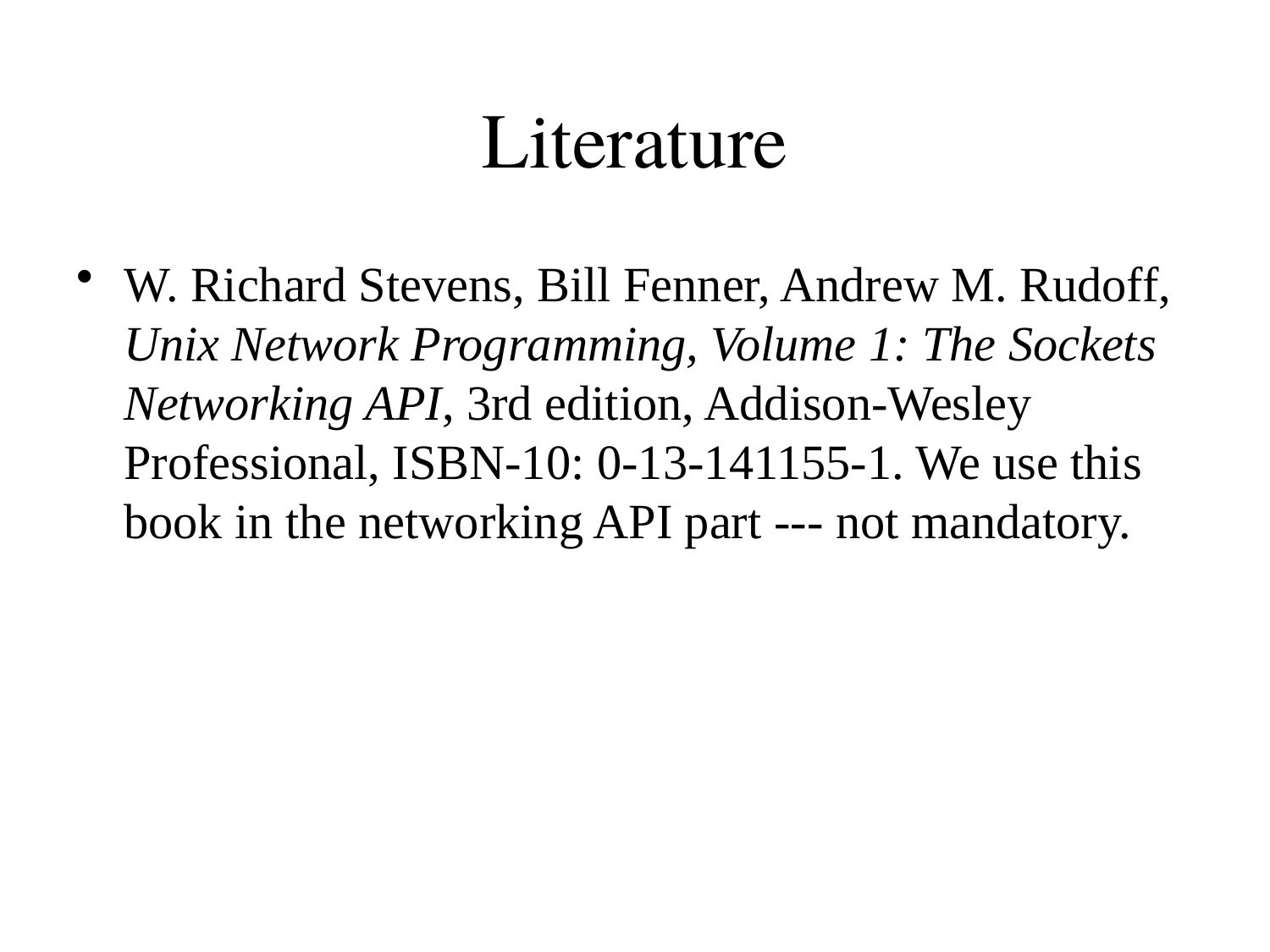

# Literature
W. Richard Stevens, Bill Fenner, Andrew M. Rudoff, Unix Network Programming, Volume 1: The Sockets Networking API, 3rd edition, Addison-Wesley Professional, ISBN-10: 0-13-141155-1. We use this book in the networking API part --- not mandatory.